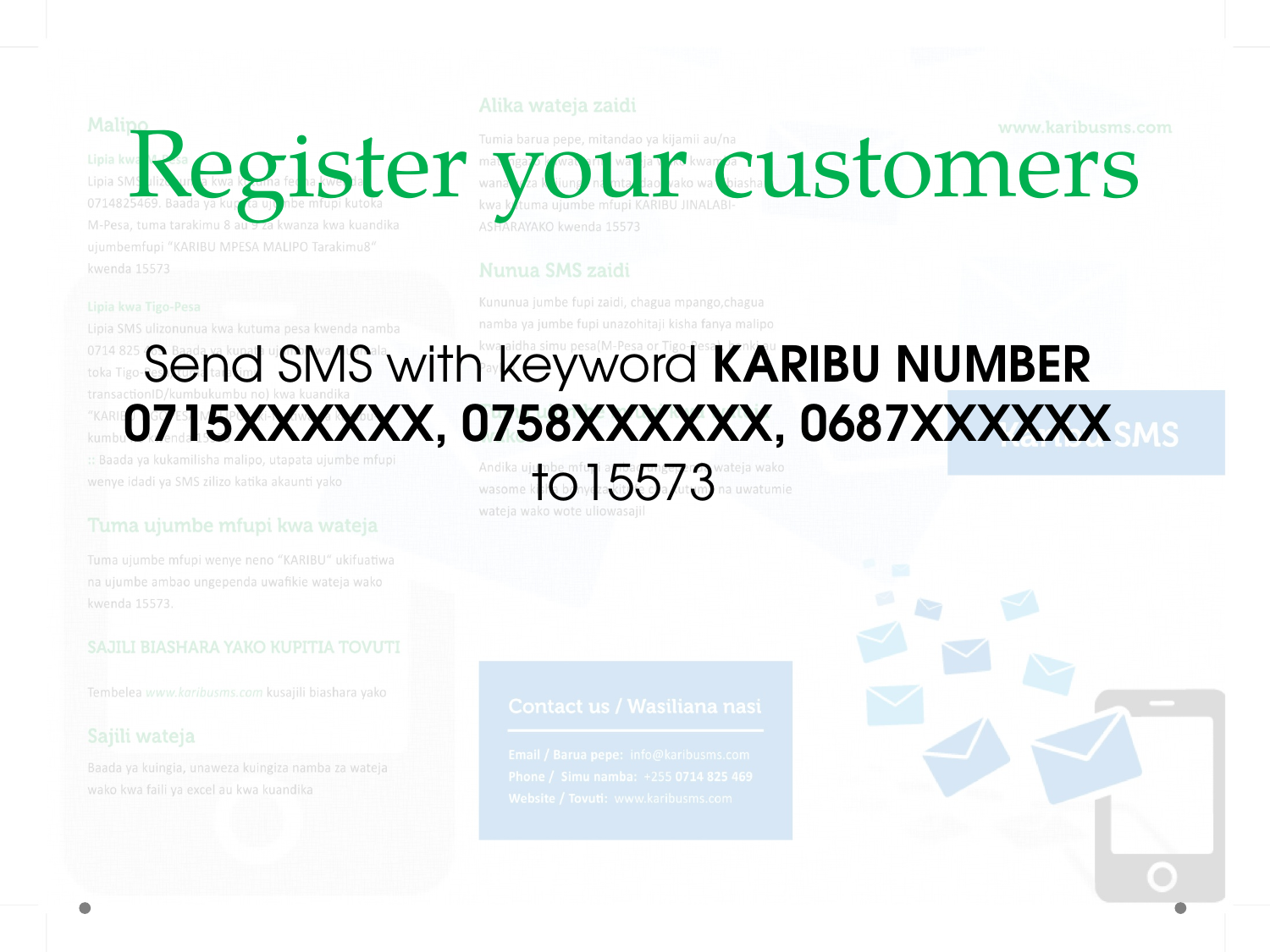

# Register your customers
Send SMS with keyword KARIBU NUMBER  0715XXXXXX, 0758XXXXXX, 0687XXXXXX  to15573